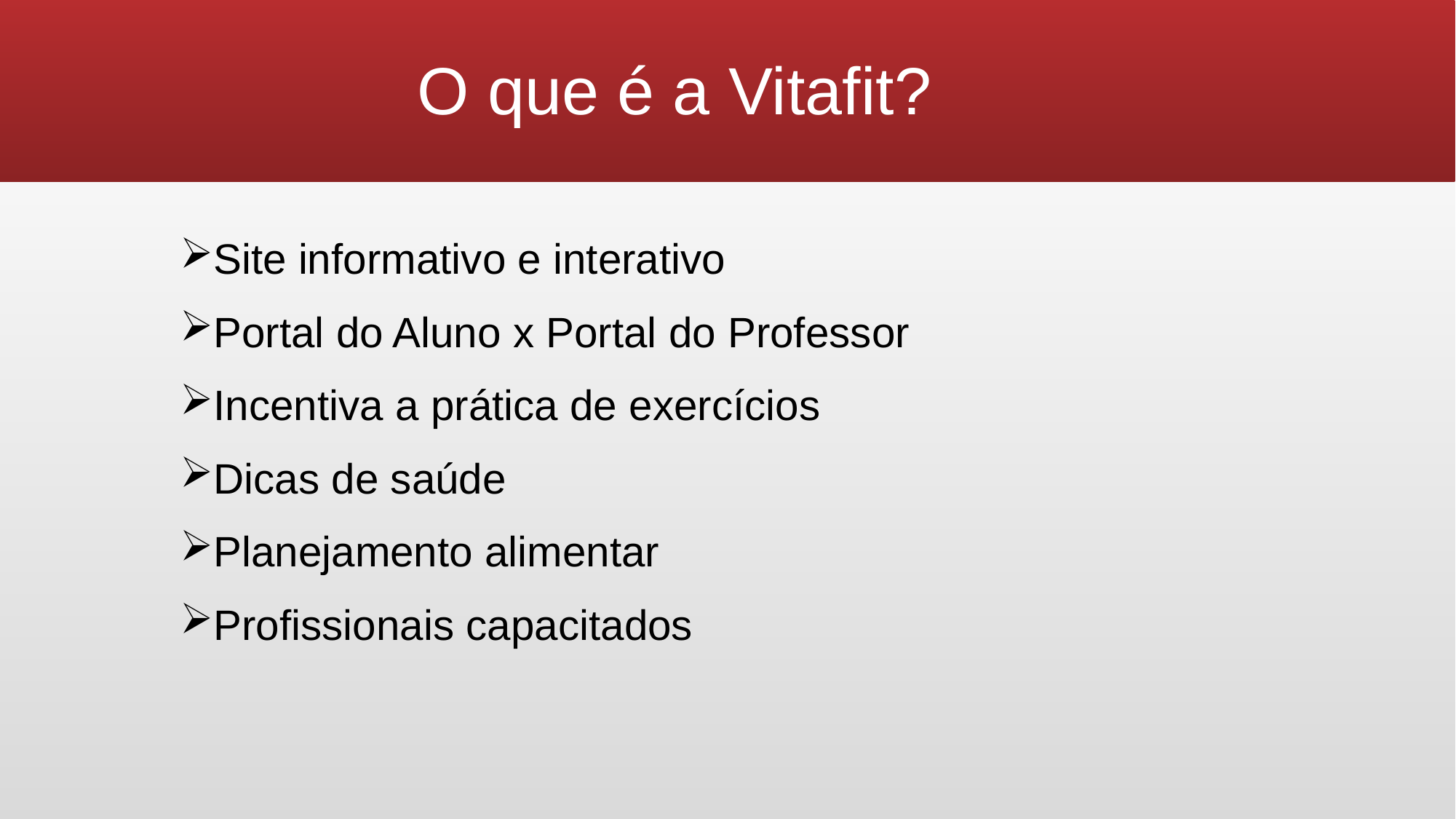

# O que é a Vitafit?
Site informativo e interativo
Portal do Aluno x Portal do Professor
Incentiva a prática de exercícios
Dicas de saúde
Planejamento alimentar
Profissionais capacitados